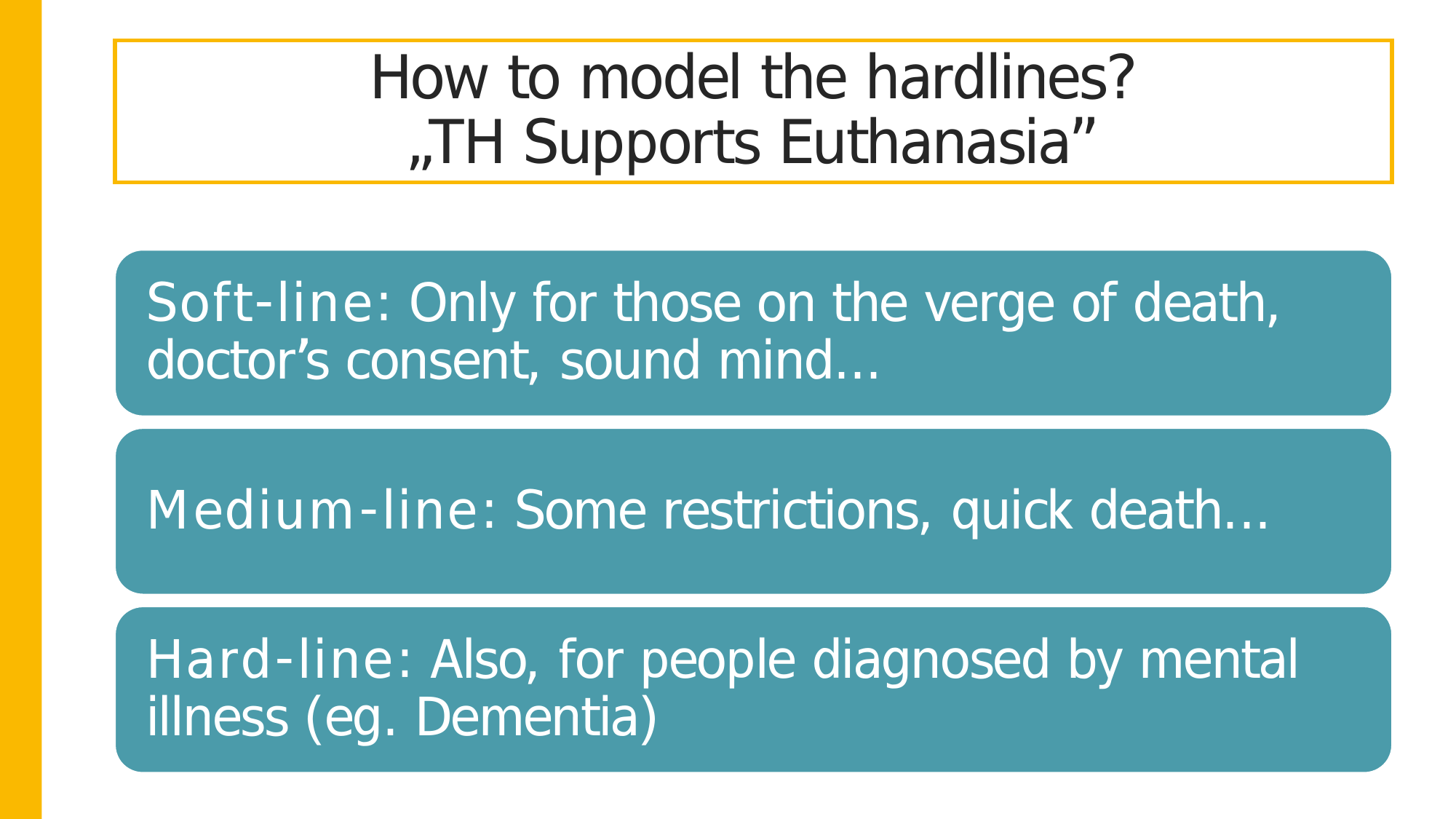

# How to model the hardlines? „TH Supports Euthanasia”
Soft-line: Only for those on the verge of death, doctor’s consent, sound mind...
Medium-line: Some restrictions, quick death...
Hard-line: Also, for people diagnosed by mental illness (eg. Dementia)